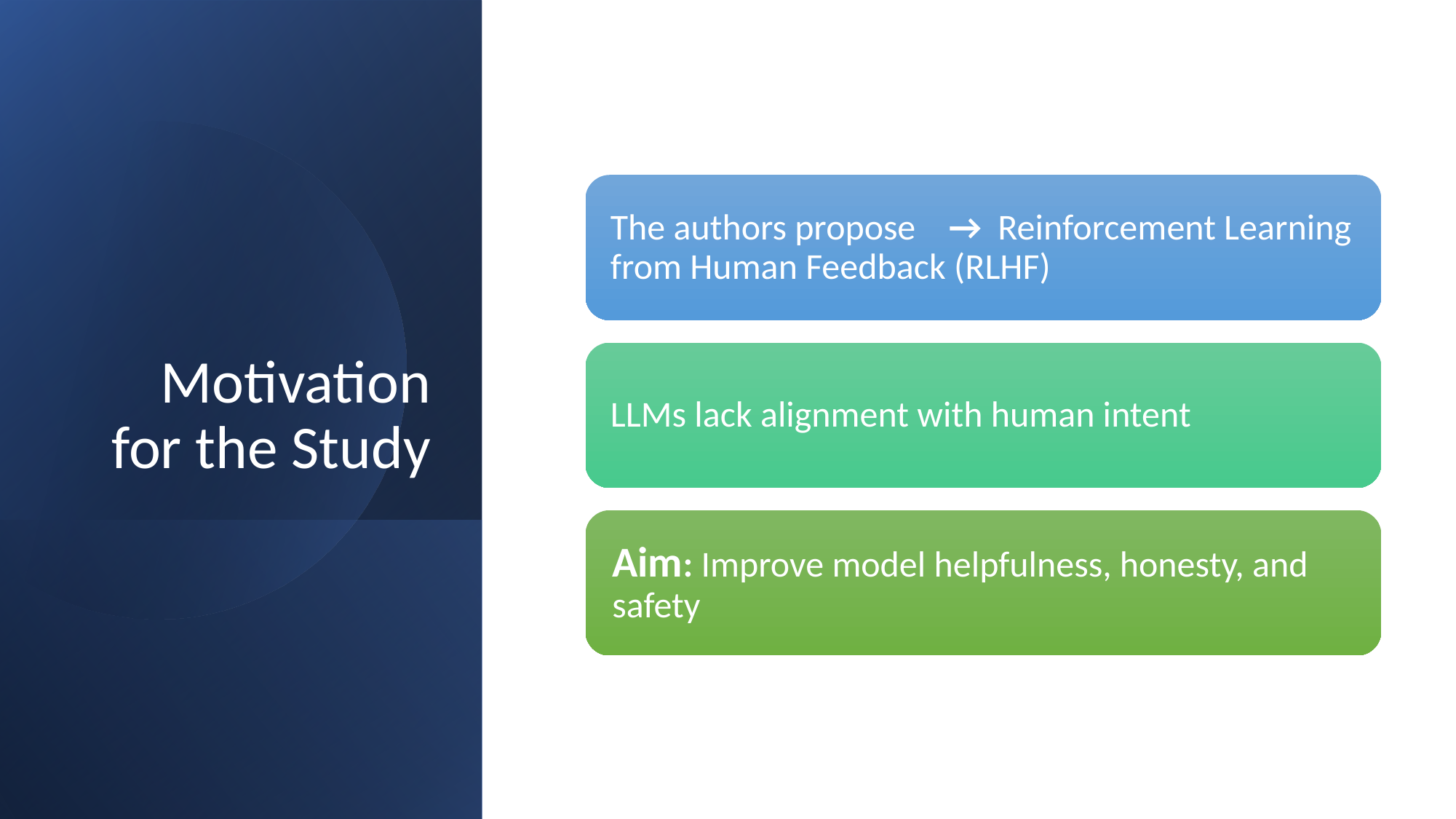

The authors propose    →  Reinforcement Learning from Human Feedback (RLHF)
LLMs lack alignment with human intent
Aim: Improve model helpfulness, honesty, and safety

# Motivation for the Study

4